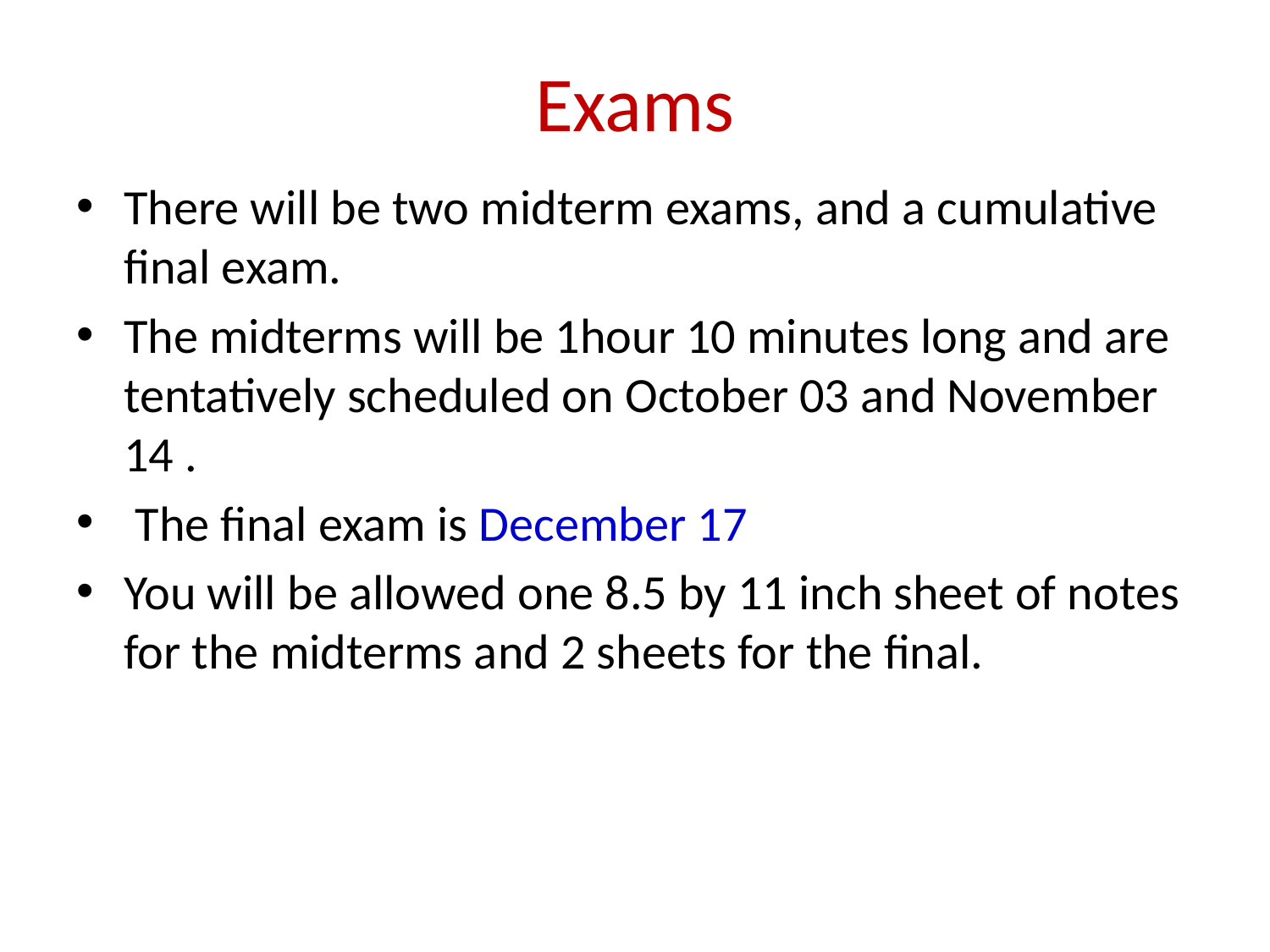

# Exams
There will be two midterm exams, and a cumulative final exam.
The midterms will be 1hour 10 minutes long and are tentatively scheduled on October 03 and November 14 .
 The final exam is December 17
You will be allowed one 8.5 by 11 inch sheet of notes for the midterms and 2 sheets for the final.